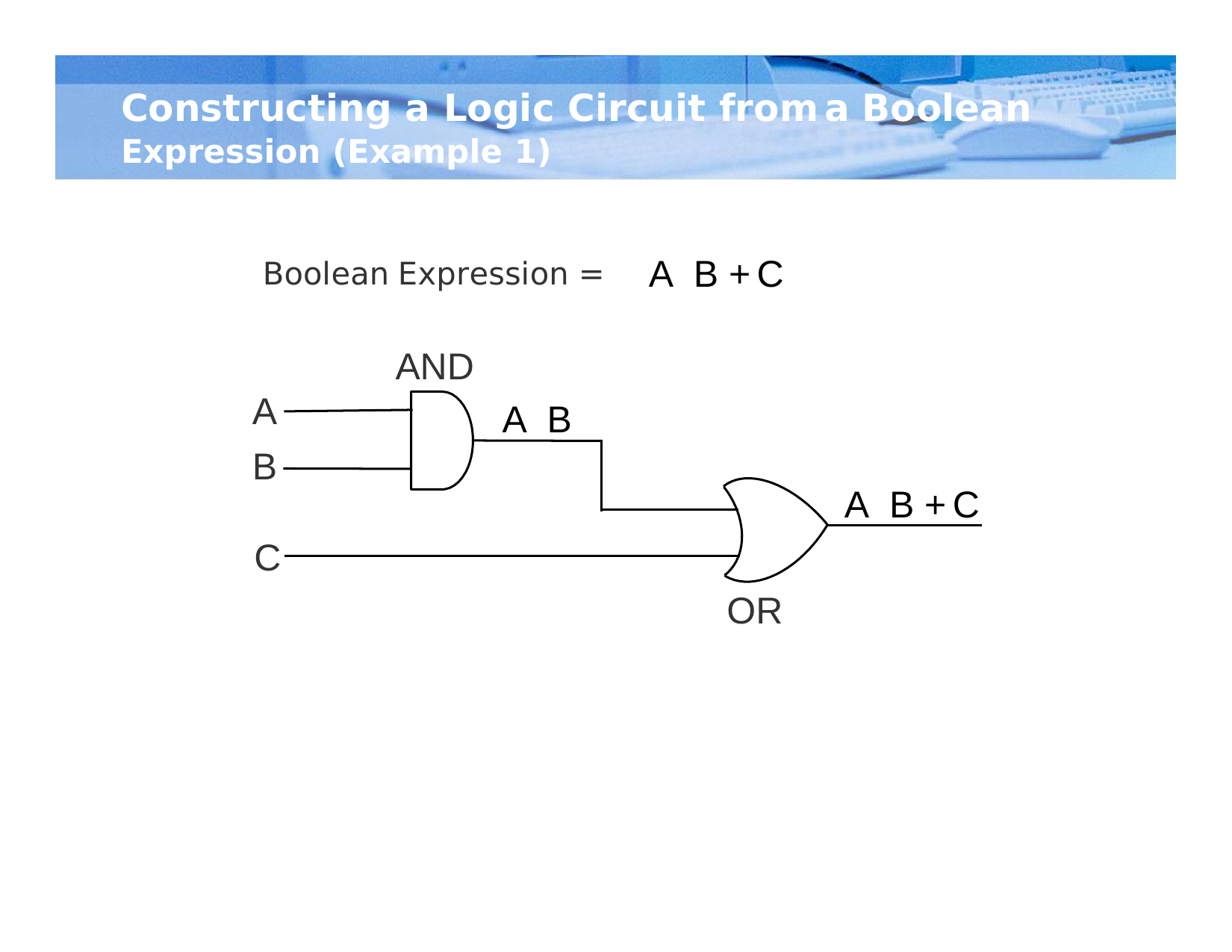

Constructing a Logic Circuit from
Expression (Example 1)
a
Boolean
A
B +C
Boolean
Expression =
AND

A
B
A
B

A
B +C

C

OR